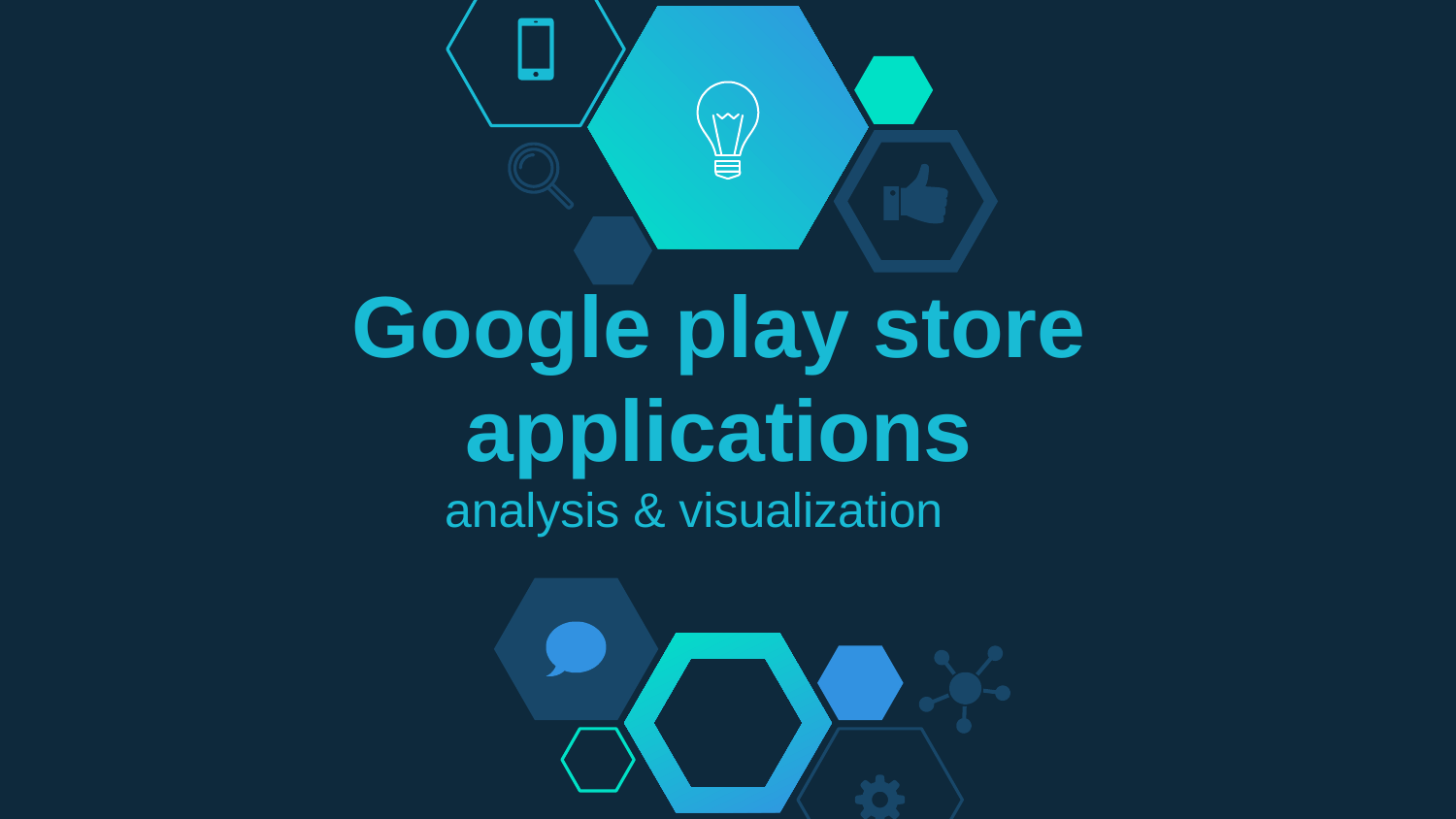

# Google play store applications
                 analysis & visualization